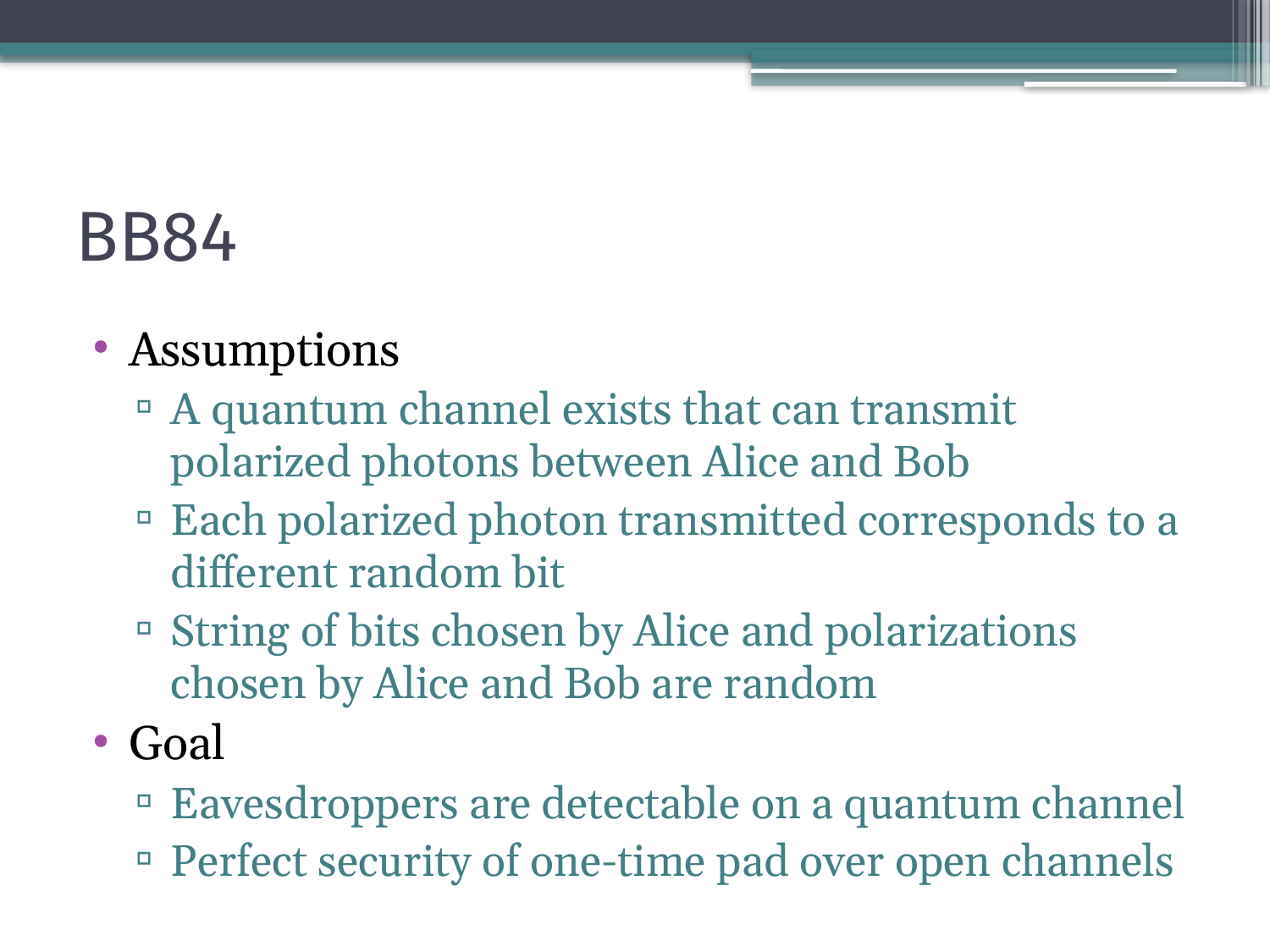

# BB84
Assumptions
A quantum channel exists that can transmit polarized photons between Alice and Bob
Each polarized photon transmitted corresponds to a different random bit
String of bits chosen by Alice and polarizations chosen by Alice and Bob are random
Goal
Eavesdroppers are detectable on a quantum channel
Perfect security of one-time pad over open channels